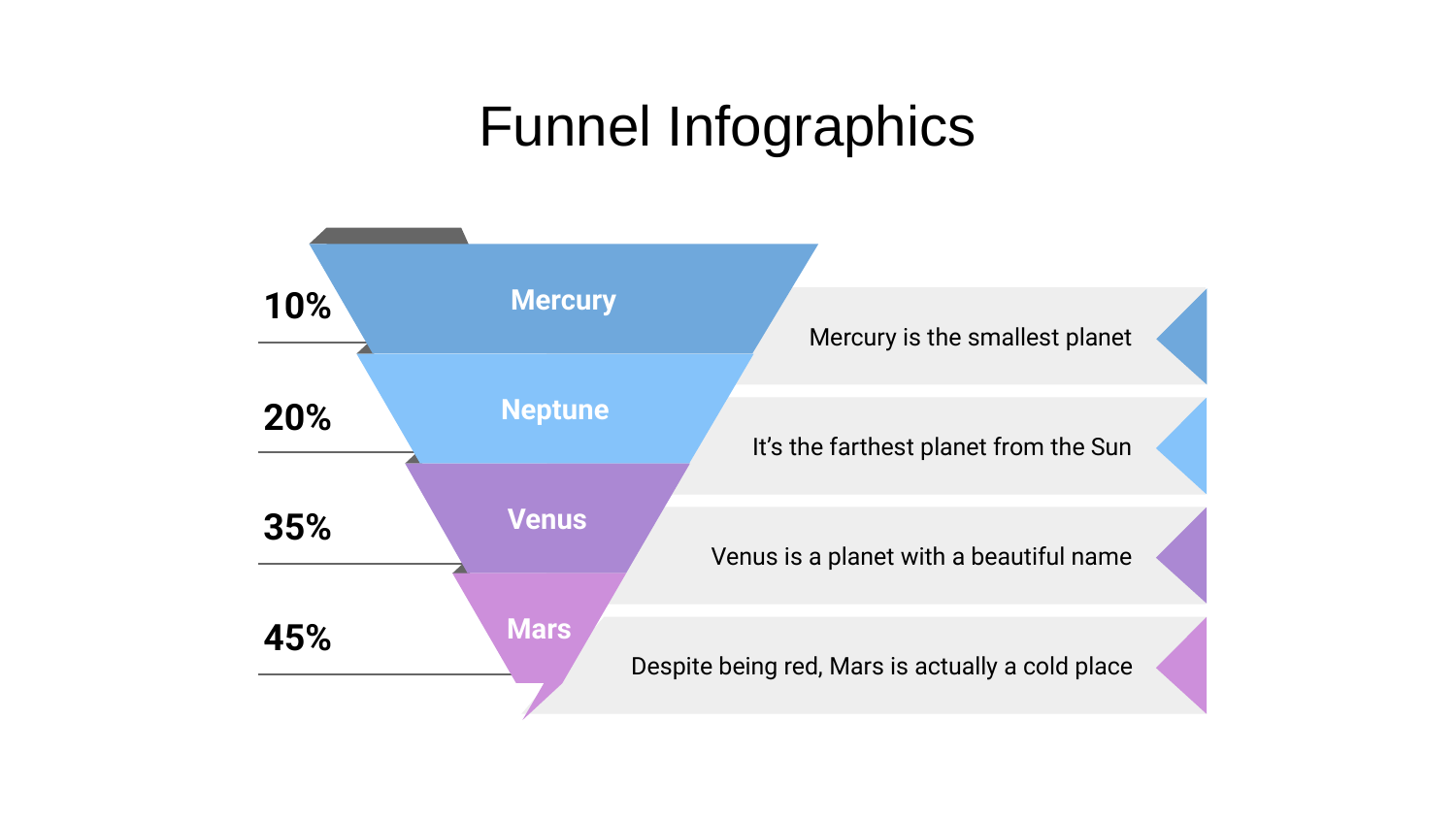

# Funnel Infographics

Mercury
10%
Mercury is the smallest planet

Neptune
20%
It’s the farthest planet from the Sun

Venus
35%
Venus is a planet with a beautiful name

Mars
45%
Despite being red, Mars is actually a cold place